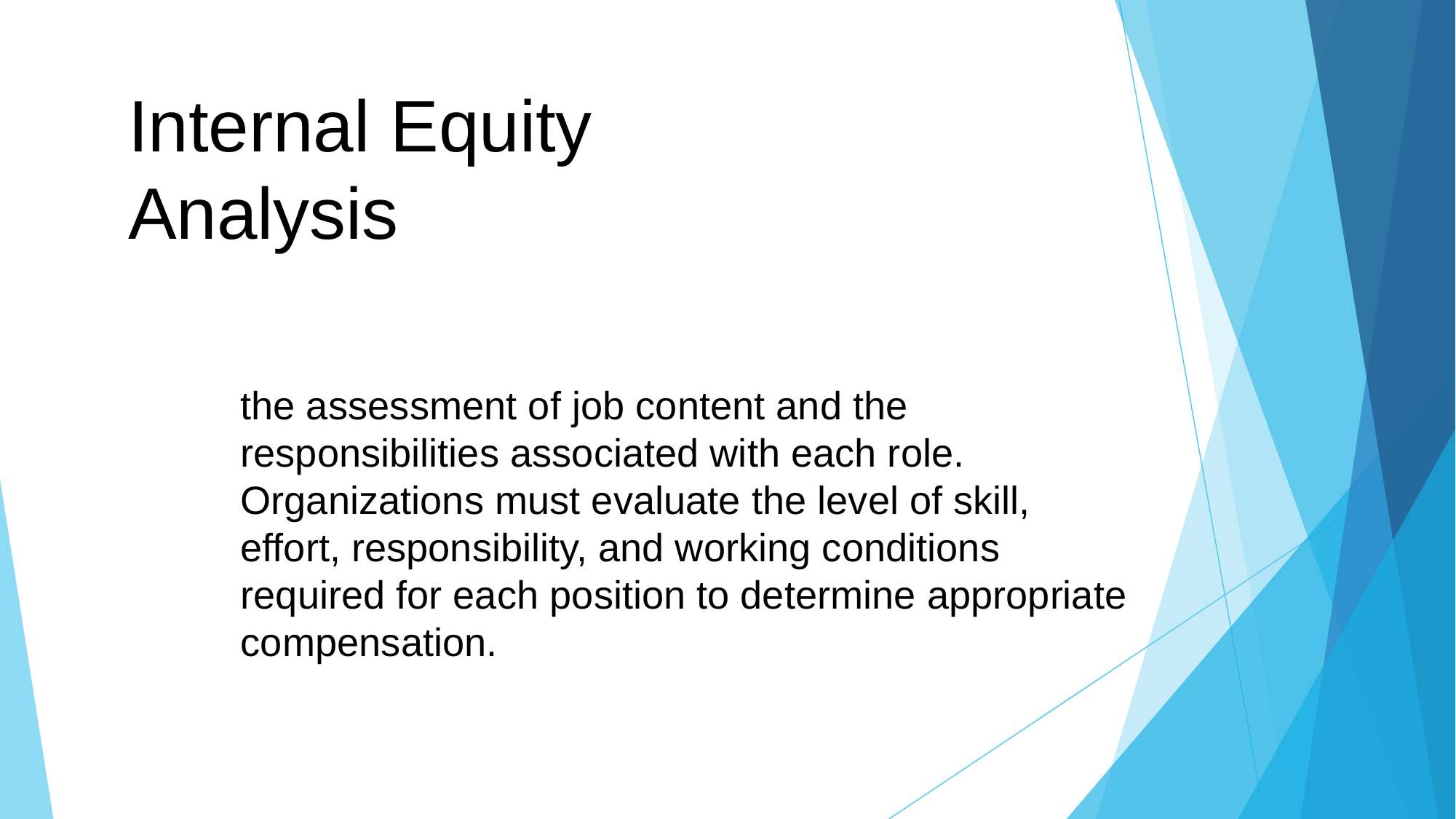

Internal Equity Analysis

the assessment of job content and the responsibilities associated with each role. Organizations must evaluate the level of skill, effort, responsibility, and working conditions required for each position to determine appropriate compensation.